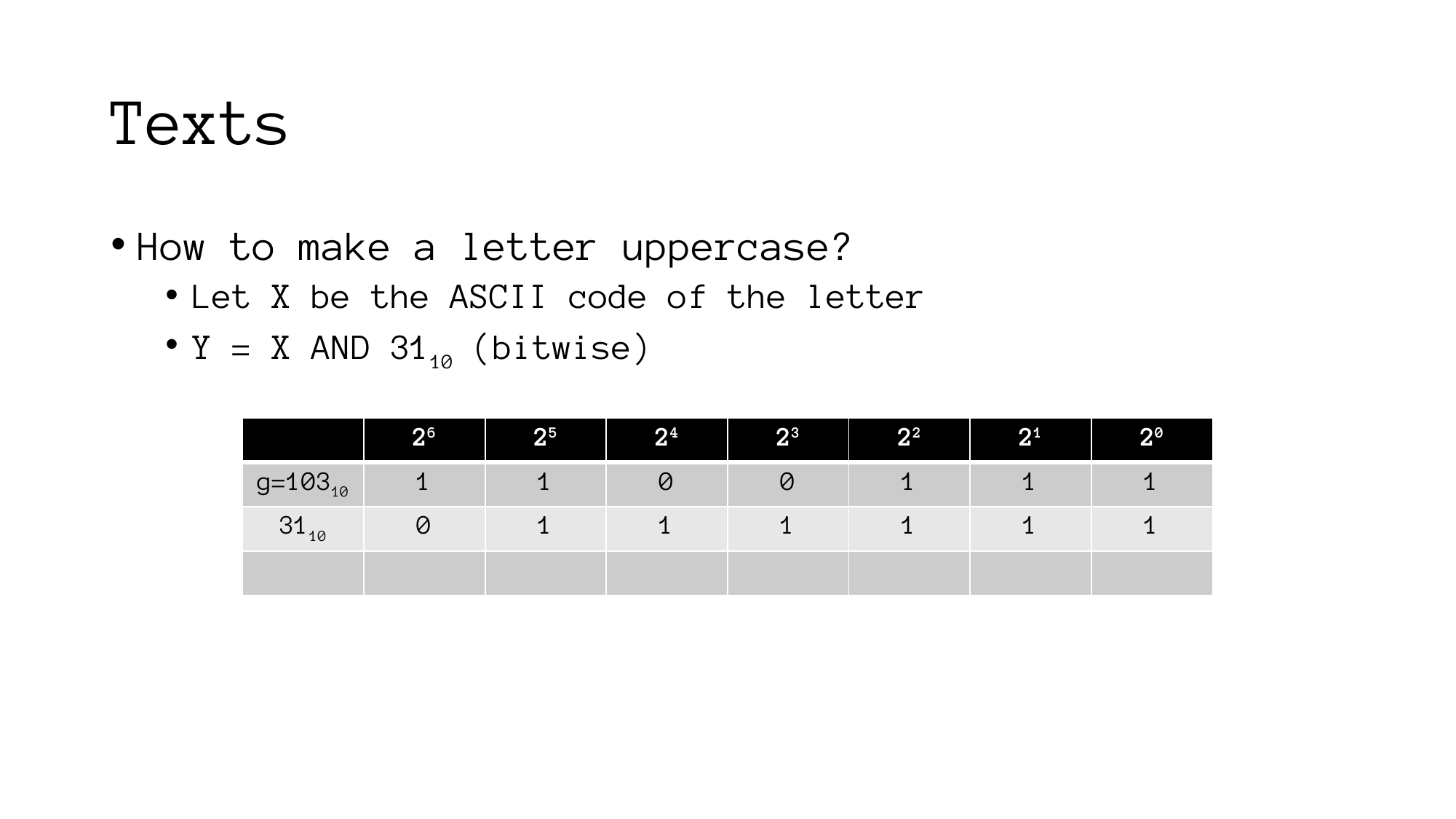

# Texts
How to make a letter uppercase?
Let X be the ASCII code of the letter
Y = X AND 3110 (bitwise)

|  | 26 | 25 | 24 | 23 | 22 | 21 | 20 |
| --- | --- | --- | --- | --- | --- | --- | --- |
| g=10310 | 1 | 1 | 0 | 0 | 1 | 1 | 1 |
| 3110 | 0 | 1 | 1 | 1 | 1 | 1 | 1 |
|  |  |  |  |  |  |  |  |